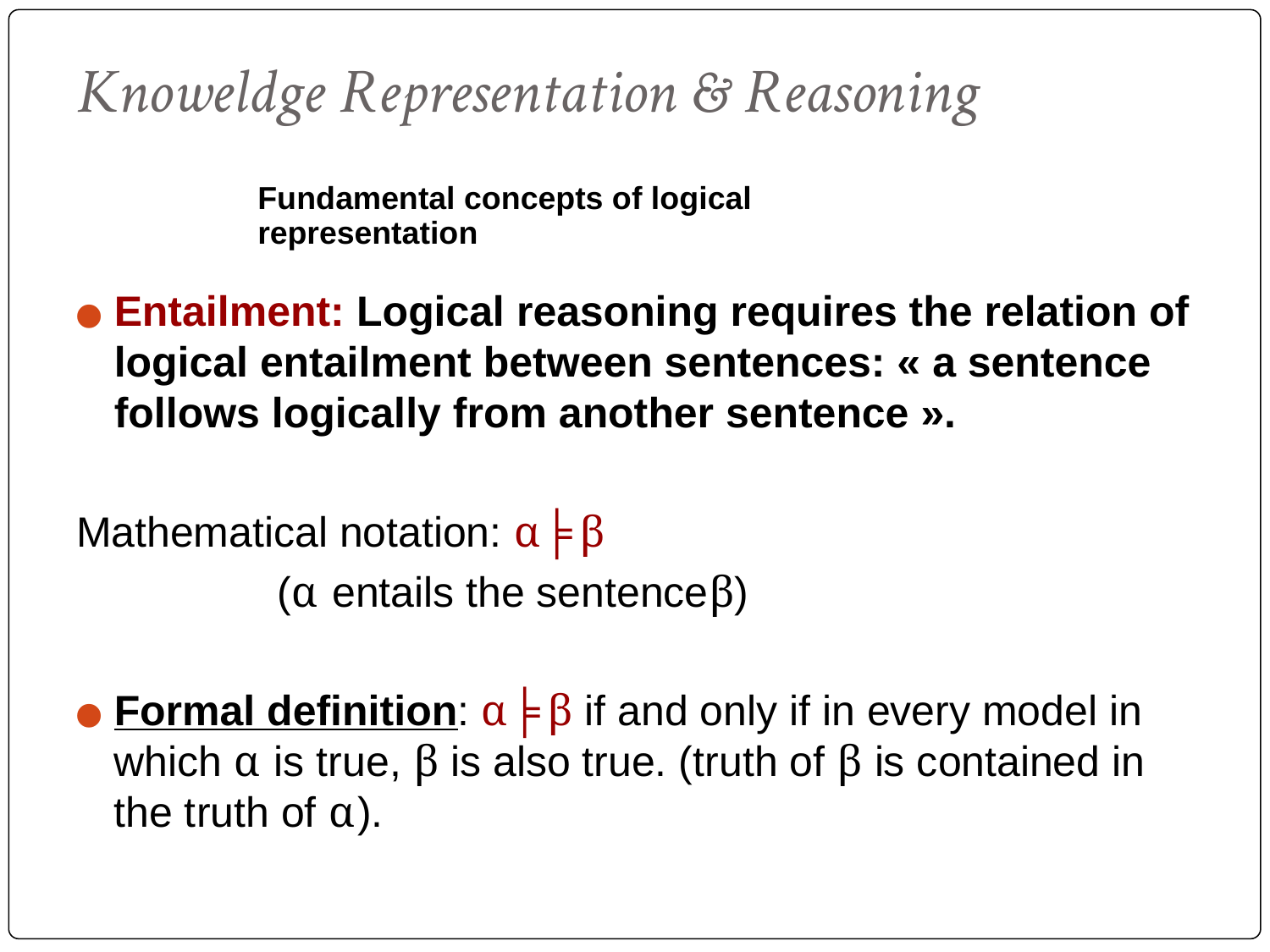

# Knoweldge Representation & Reasoning

Entailment: Logical reasoning requires the relation of logical entailment between sentences: « a sentence follows logically from another sentence ».

Mathematical notation: α╞ β
                 (α entails the sentenceβ)

Formal definition: α╞ β if and only if in every model in which α is true, β is also true. (truth of β is contained in the truth of α).

Fundamental concepts of logical representation